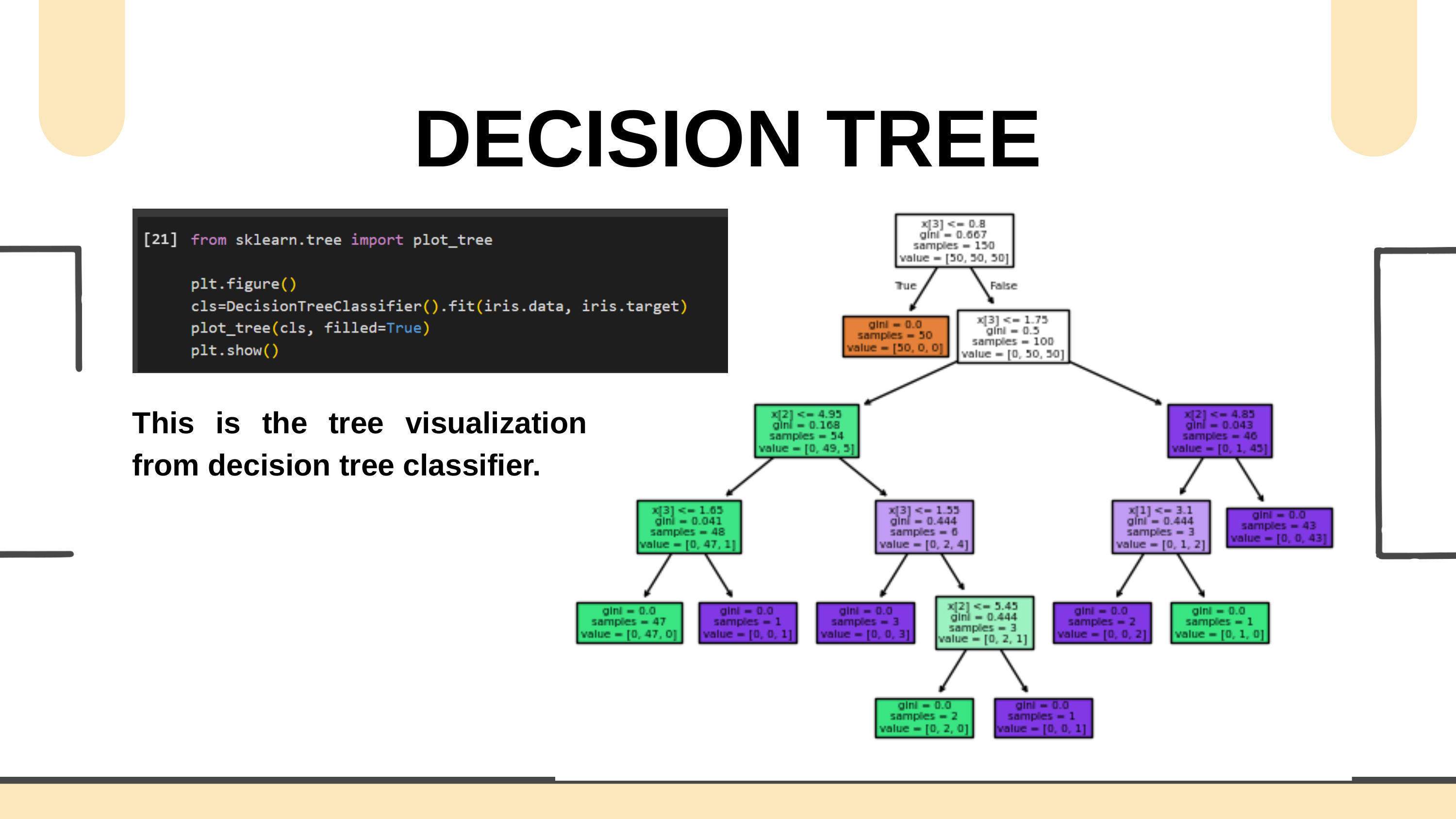

DECISION TREE

This is the tree visualization from decision tree classifier.